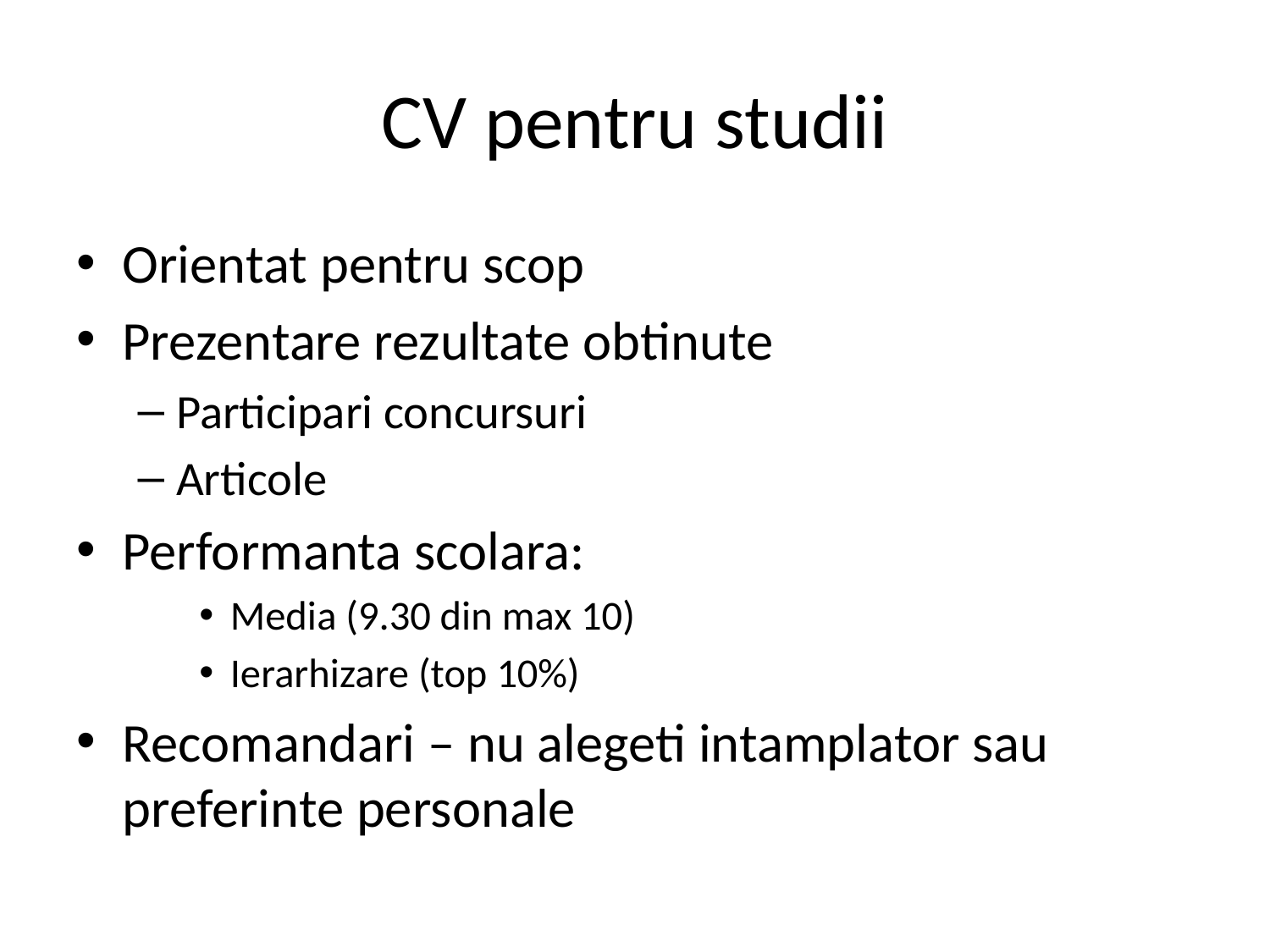

# CV pentru studii
Orientat pentru scop
Prezentare rezultate obtinute
Participari concursuri
Articole
Performanta scolara:
Media (9.30 din max 10)
Ierarhizare (top 10%)
Recomandari – nu alegeti intamplator sau preferinte personale